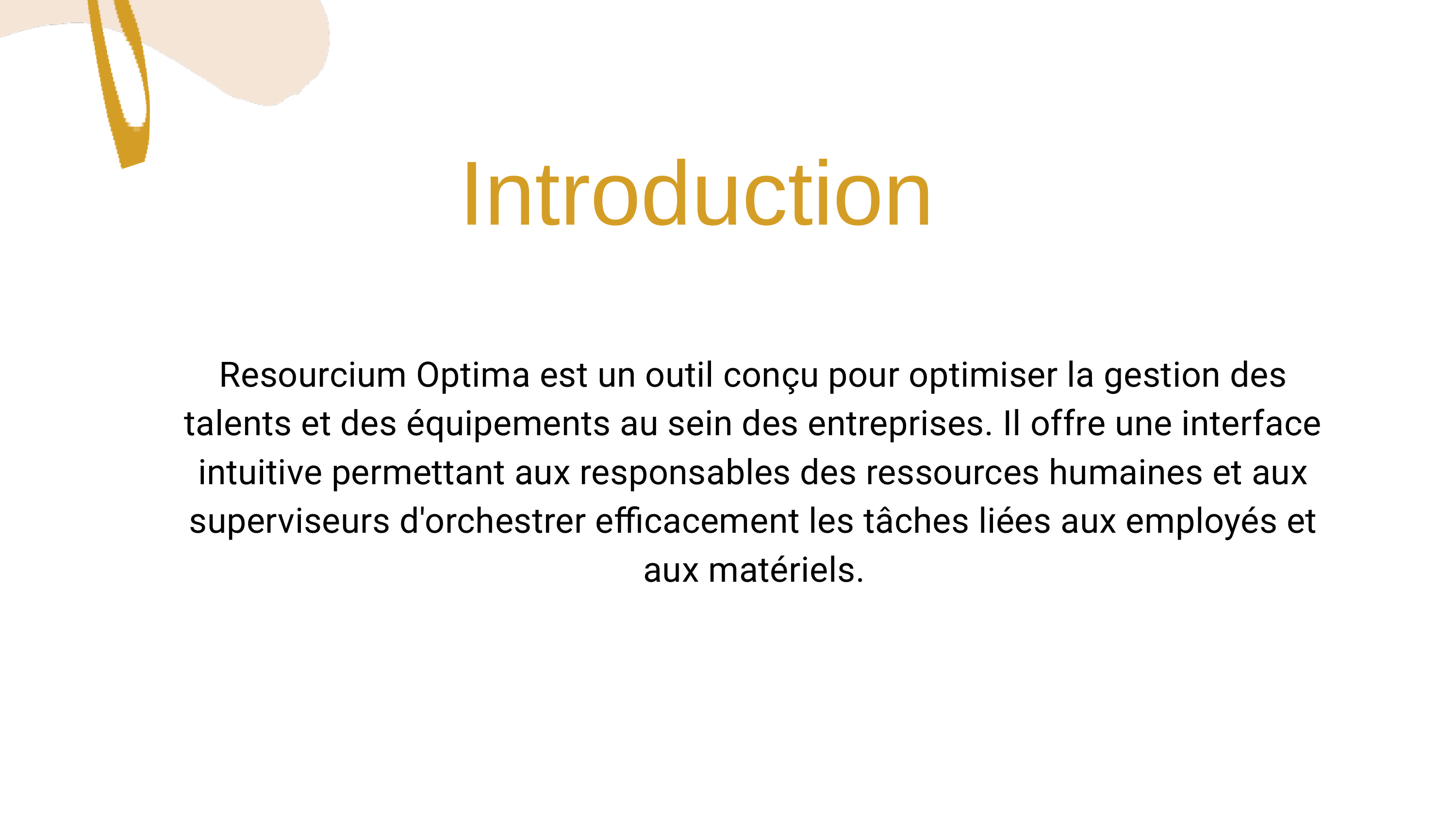

Introduction

Resourcium Optima est un outil conçu pour optimiser la gestion des talents et des équipements au sein des entreprises. Il offre une interface intuitive permettant aux responsables des ressources humaines et aux superviseurs d'orchestrer efficacement les tâches liées aux employés et aux matériels.